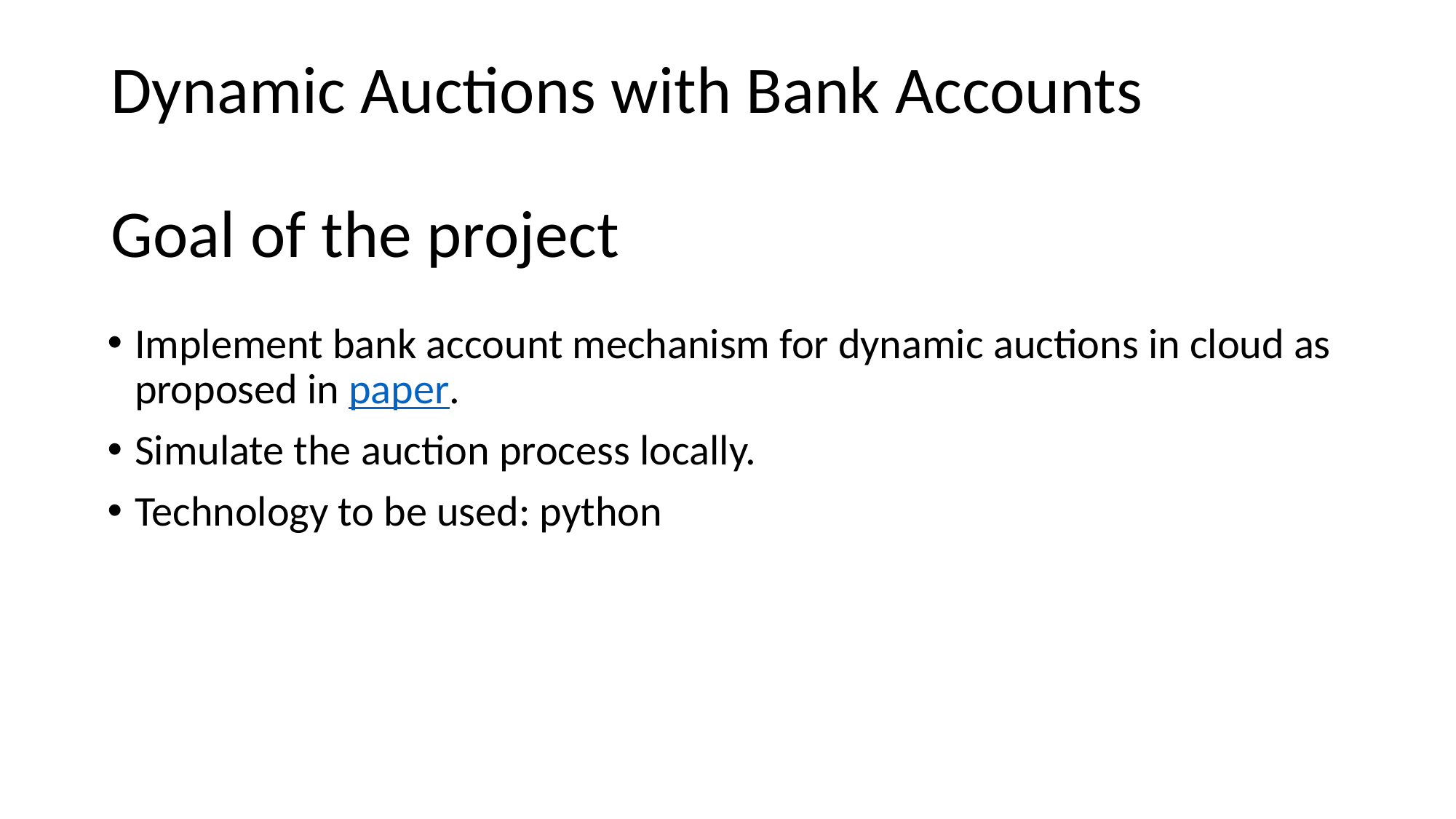

# Dynamic Auctions with Bank Accounts Goal of the project
Implement bank account mechanism for dynamic auctions in cloud as proposed in paper.
Simulate the auction process locally.
Technology to be used: python